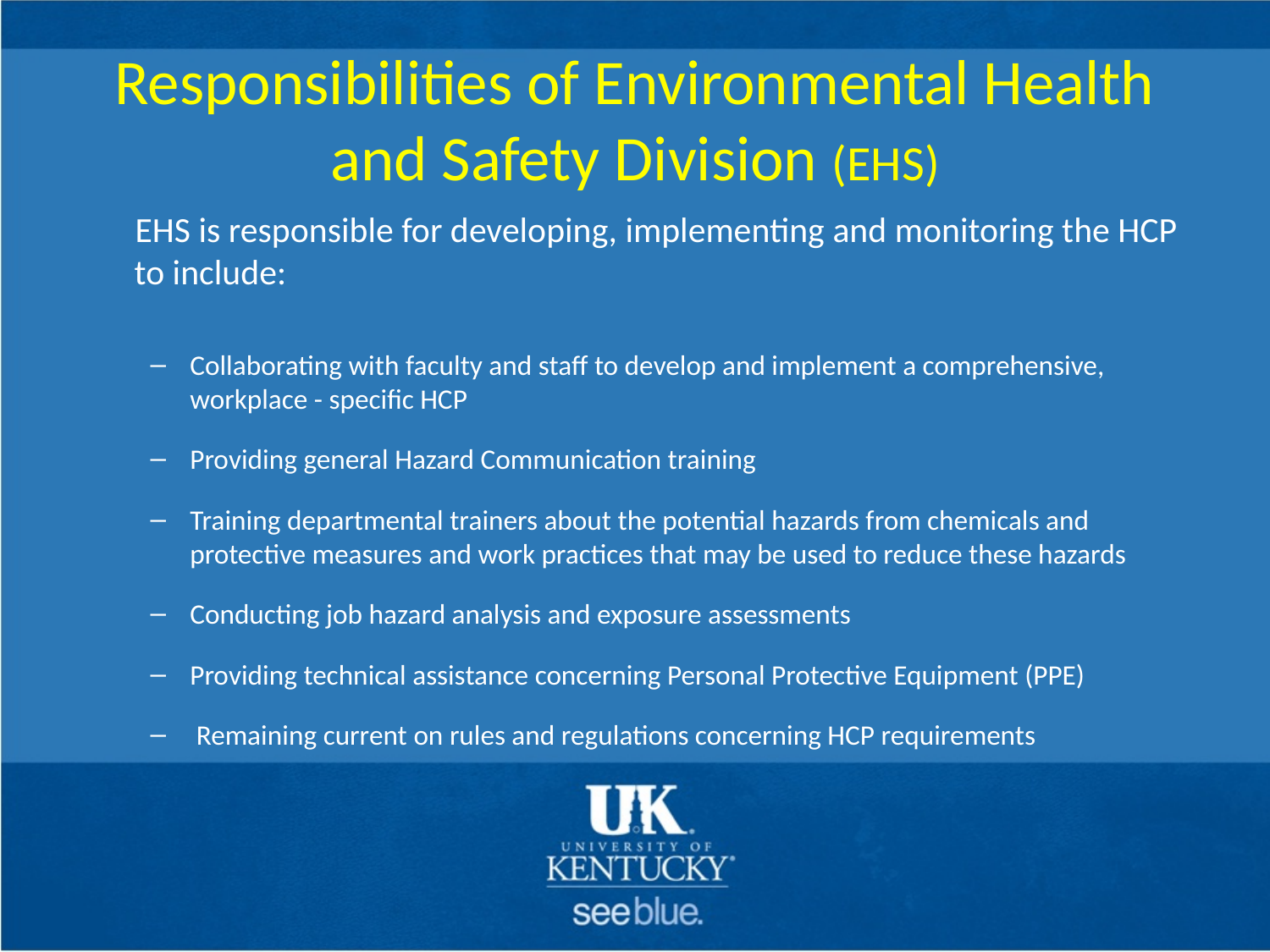

# Responsibilities of Environmental Health and Safety Division (EHS)
      EHS is responsible for developing, implementing and monitoring the HCP to include:

Collaborating with faculty and staff to develop and implement a comprehensive, workplace - specific HCP
Providing general Hazard Communication training
Training departmental trainers about the potential hazards from chemicals and protective measures and work practices that may be used to reduce these hazards
Conducting job hazard analysis and exposure assessments
Providing technical assistance concerning Personal Protective Equipment (PPE)
 Remaining current on rules and regulations concerning HCP requirements